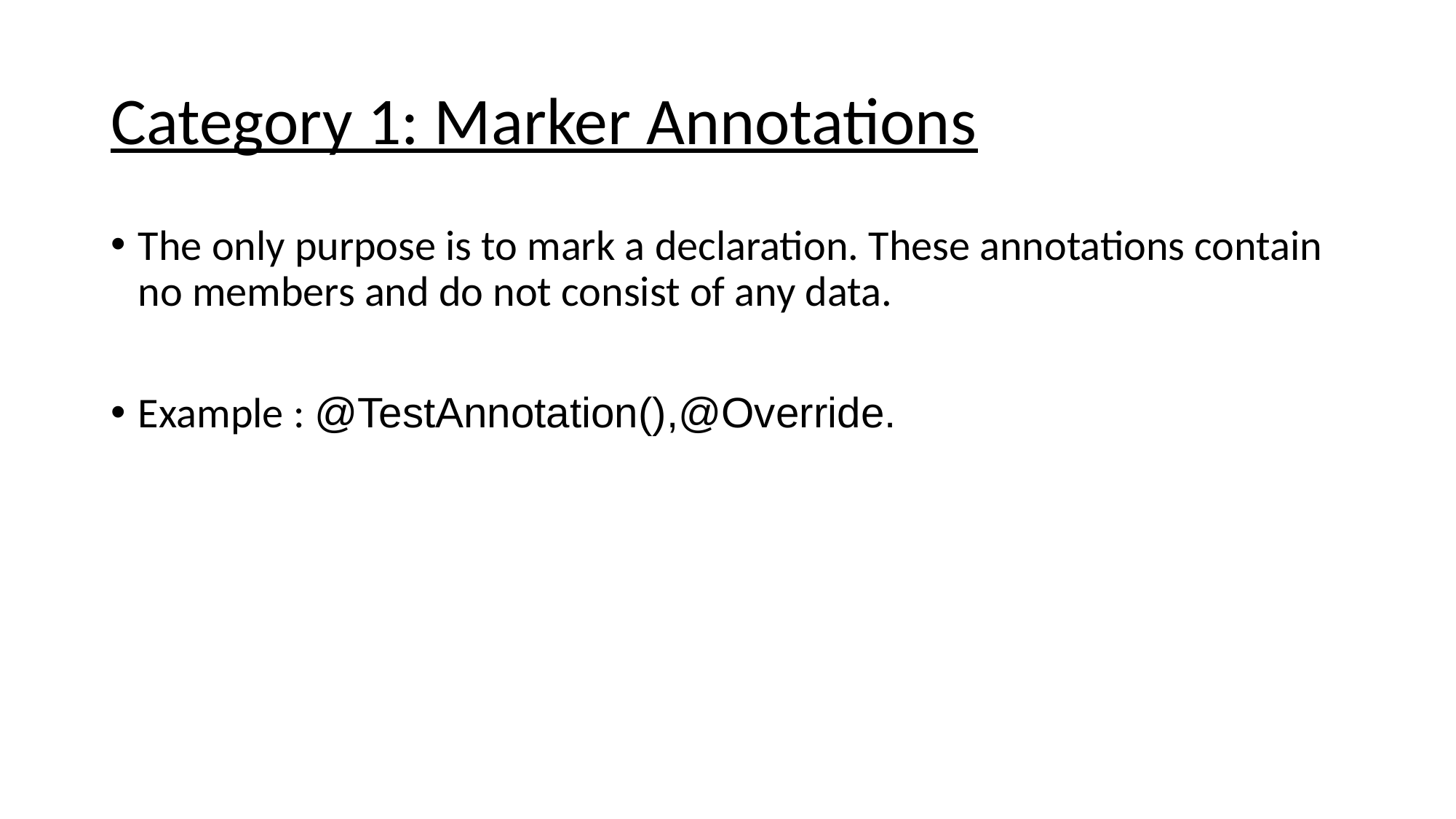

# Category 1: Marker Annotations
The only purpose is to mark a declaration. These annotations contain no members and do not consist of any data.

Example : @TestAnnotation(),@Override.